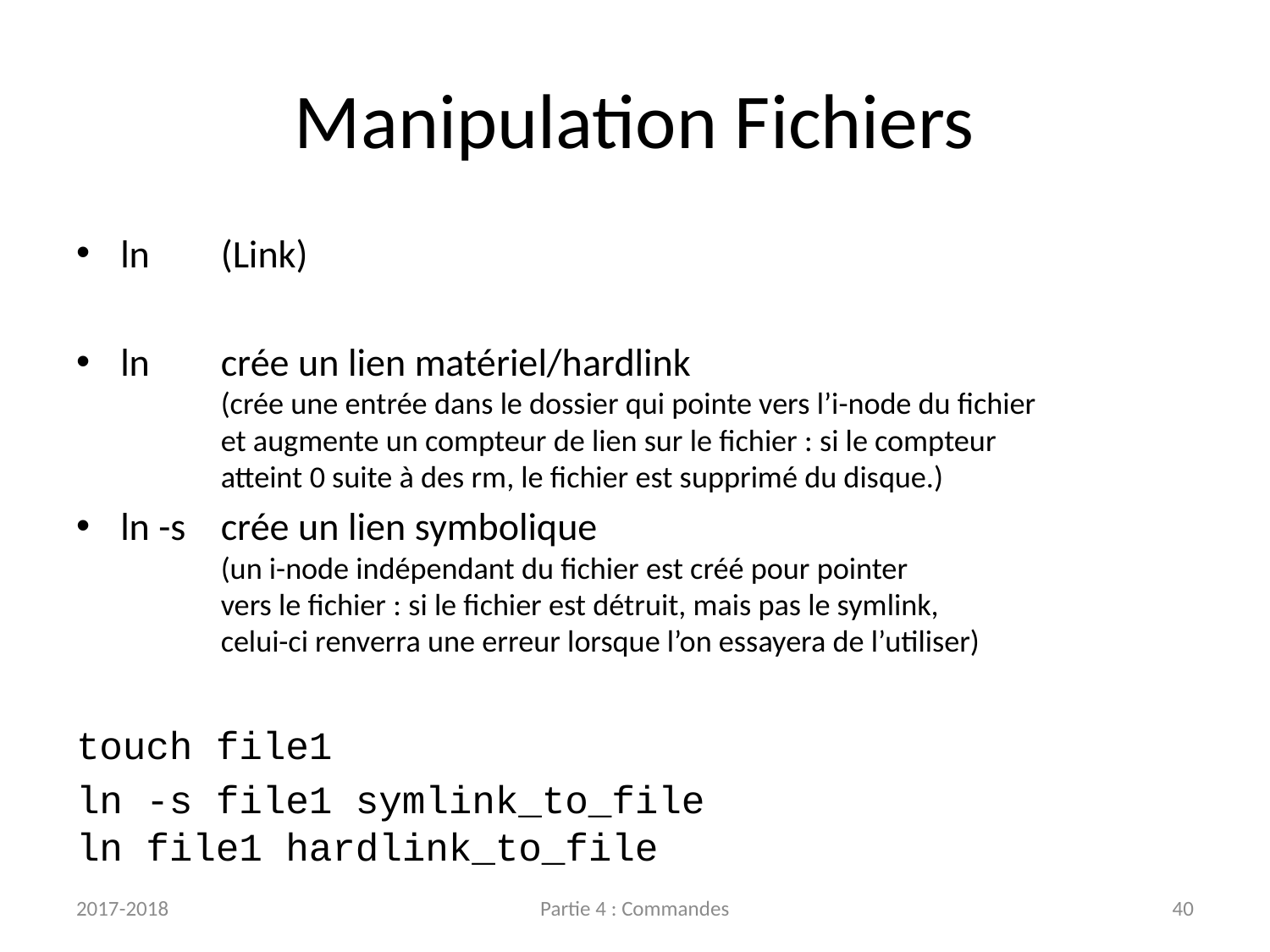

# Manipulation Fichiers
ln		(Link)

ln		crée un lien matériel/hardlink
		(crée une entrée dans le dossier qui pointe vers l’i-node du fichier
		et augmente un compteur de lien sur le fichier : si le compteur
		atteint 0 suite à des rm, le fichier est supprimé du disque.)
ln -s		crée un lien symbolique
		(un i-node indépendant du fichier est créé pour pointer
		vers le fichier : si le fichier est détruit, mais pas le symlink,
		celui-ci renverra une erreur lorsque l’on essayera de l’utiliser)

touch file1
ln -s file1 symlink_to_file
ln file1 hardlink_to_file
2017-2018
Partie 4 : Commandes
40